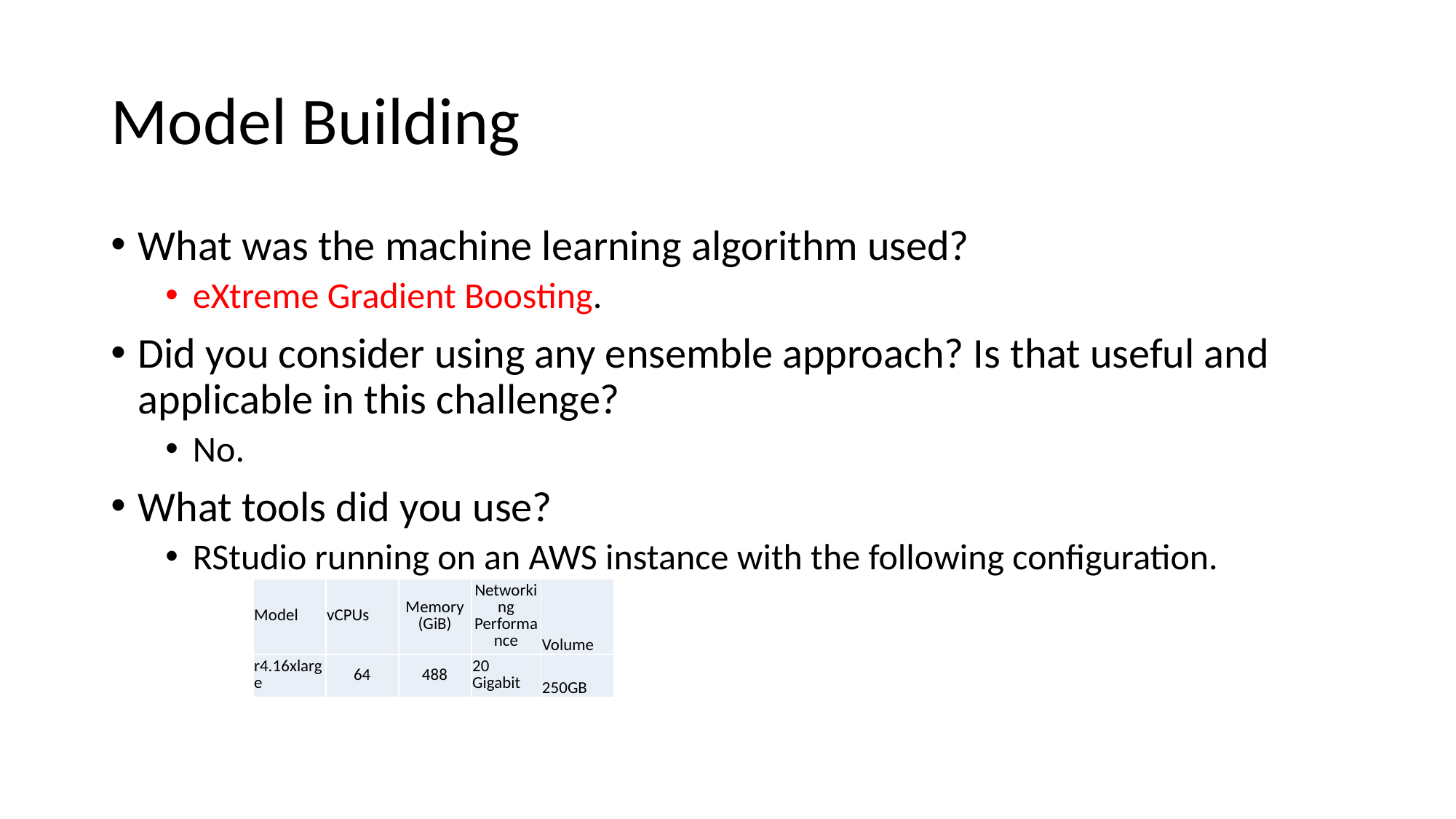

# Model Building
What was the machine learning algorithm used?
eXtreme Gradient Boosting.
Did you consider using any ensemble approach? Is that useful and applicable in this challenge?
No.
What tools did you use?
RStudio running on an AWS instance with the following configuration.

| Model | vCPUs | Memory (GiB) | Networking Performance | Volume |
| --- | --- | --- | --- | --- |
| r4.16xlarge | 64 | 488 | 20 Gigabit | 250GB |